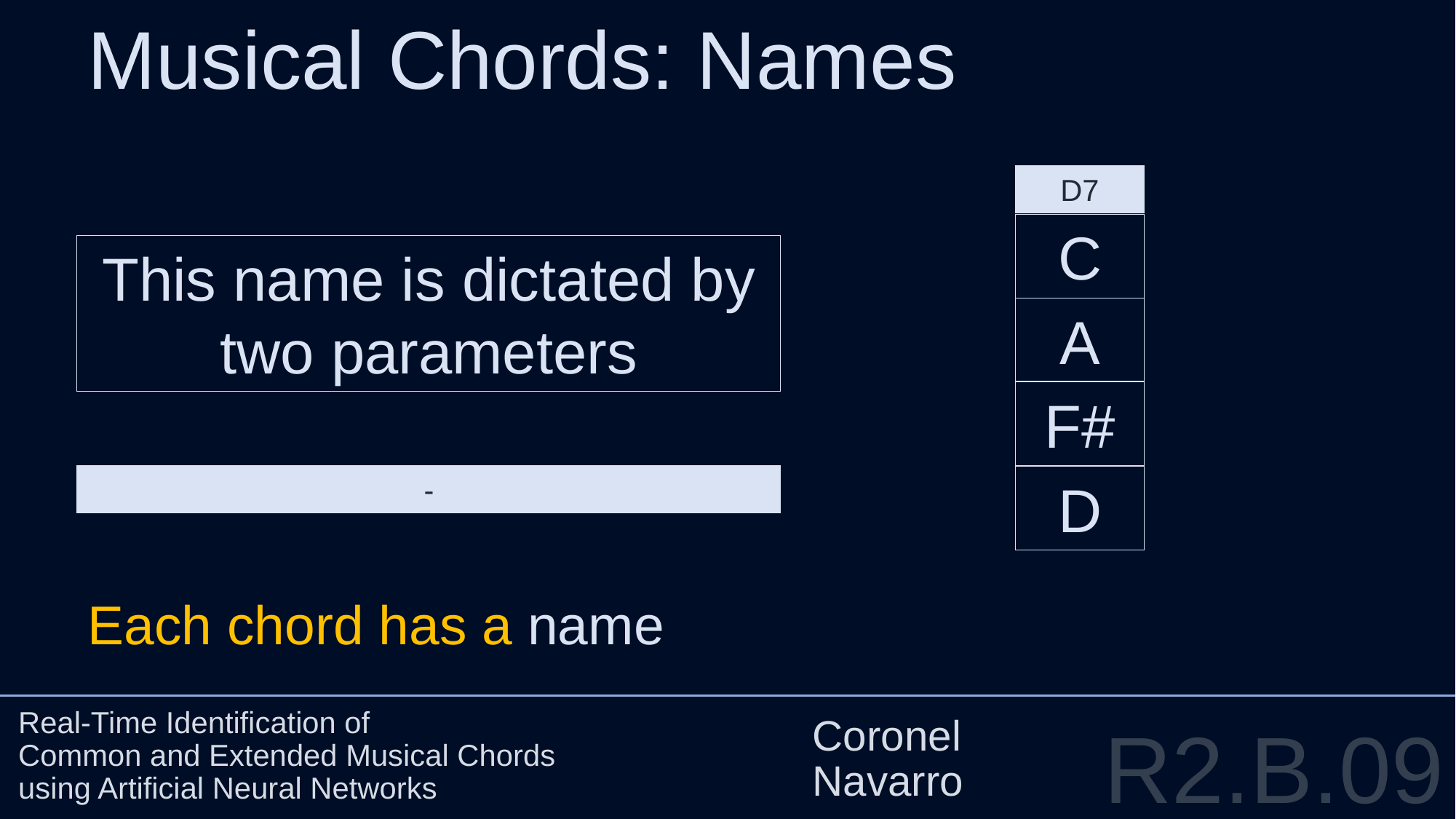

Musical Chords: Names
This name is dictated by two parameters
D7
C
A
F#
-
D
Real-Time Identification of
Common and Extended Musical Chords
using Artificial Neural Networks
Coronel
Navarro
Each chord has a name
R2.B.09